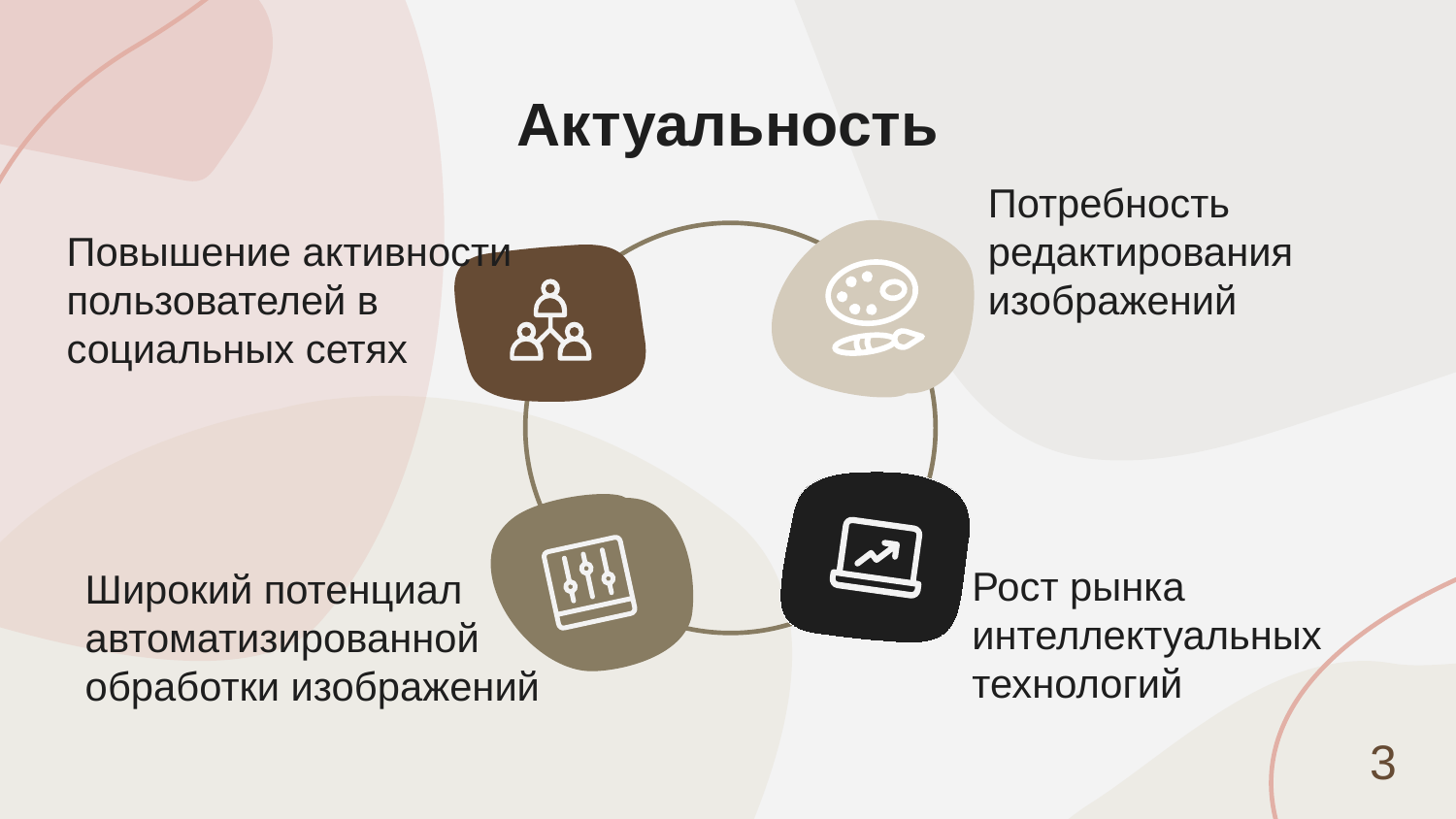

# Актуальность
Потребность редактирования изображений
Повышение активности пользователей в социальных сетях

Рост рынка интеллектуальных технологий
Широкий потенциал автоматизированной обработки изображений
3